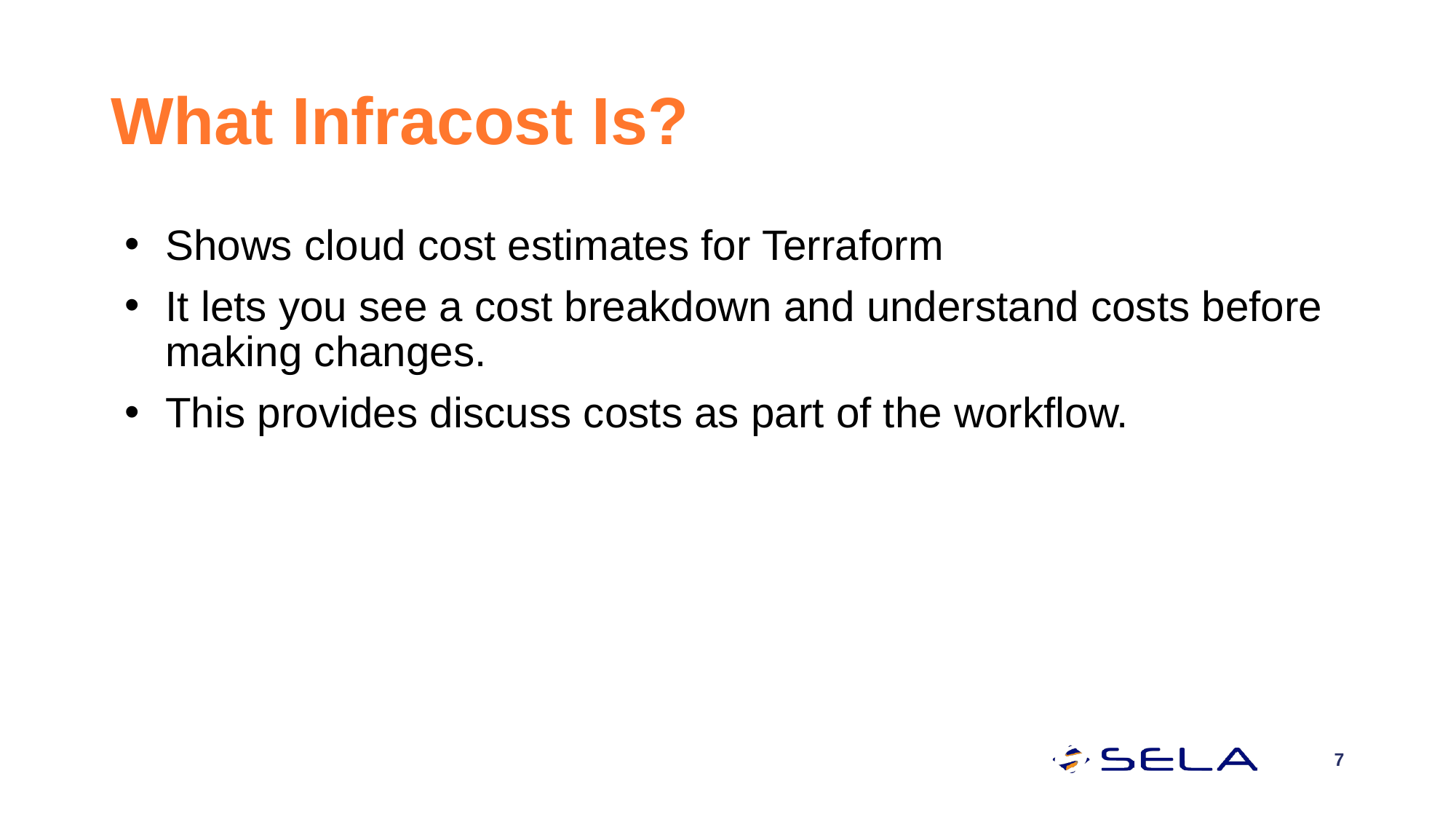

# What Infracost Is?
Shows cloud cost estimates for Terraform
It lets you see a cost breakdown and understand costs before making changes.
This provides discuss costs as part of the workflow.

7